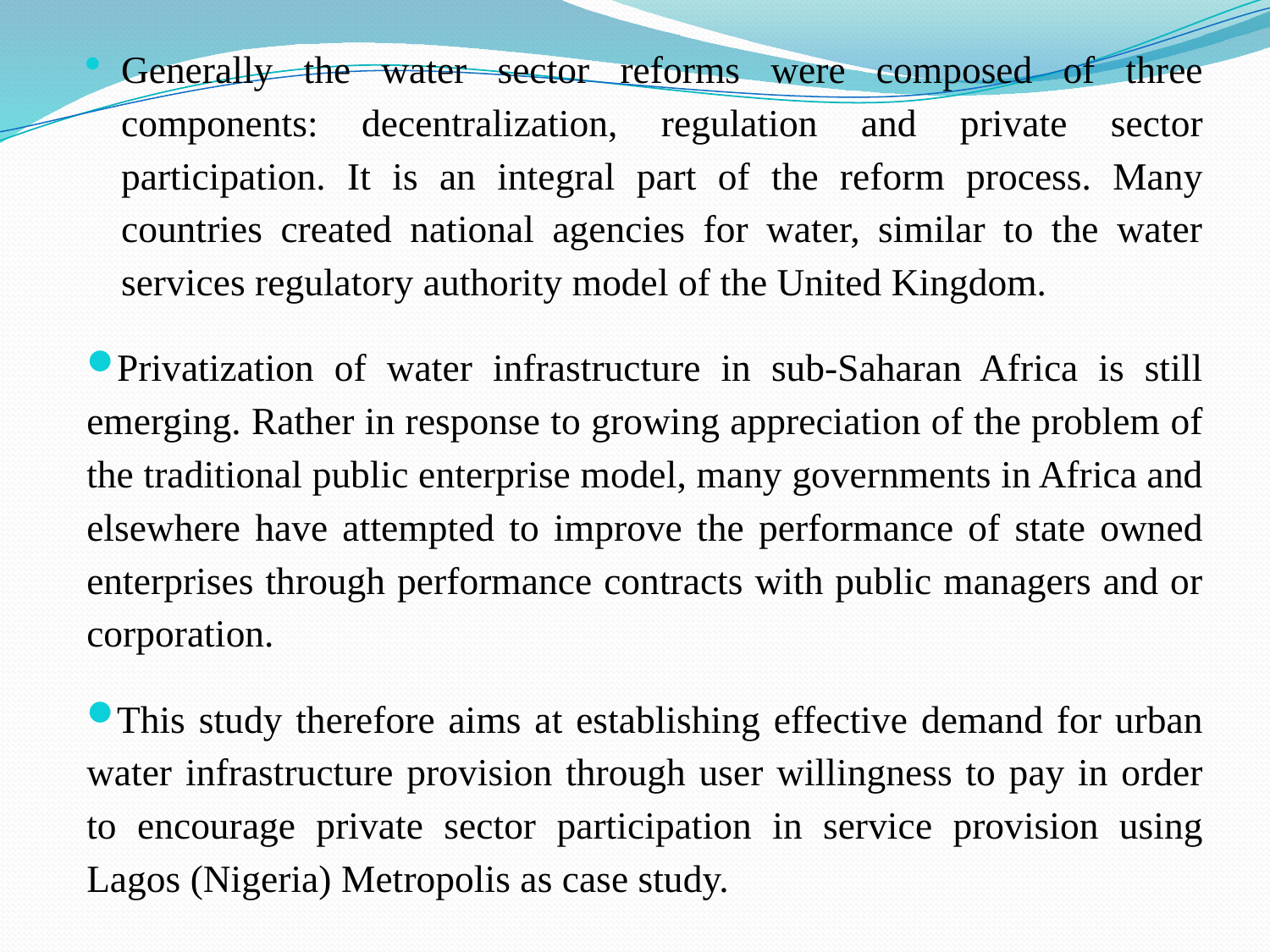

Generally the water sector reforms were composed of three components: decentralization, regulation and private sector participation. It is an integral part of the reform process. Many countries created national agencies for water, similar to the water services regulatory authority model of the United Kingdom.
Privatization of water infrastructure in sub-Saharan Africa is still emerging. Rather in response to growing appreciation of the problem of the traditional public enterprise model, many governments in Africa and elsewhere have attempted to improve the performance of state owned enterprises through performance contracts with public managers and or corporation.
This study therefore aims at establishing effective demand for urban water infrastructure provision through user willingness to pay in order to encourage private sector participation in service provision using Lagos (Nigeria) Metropolis as case study.